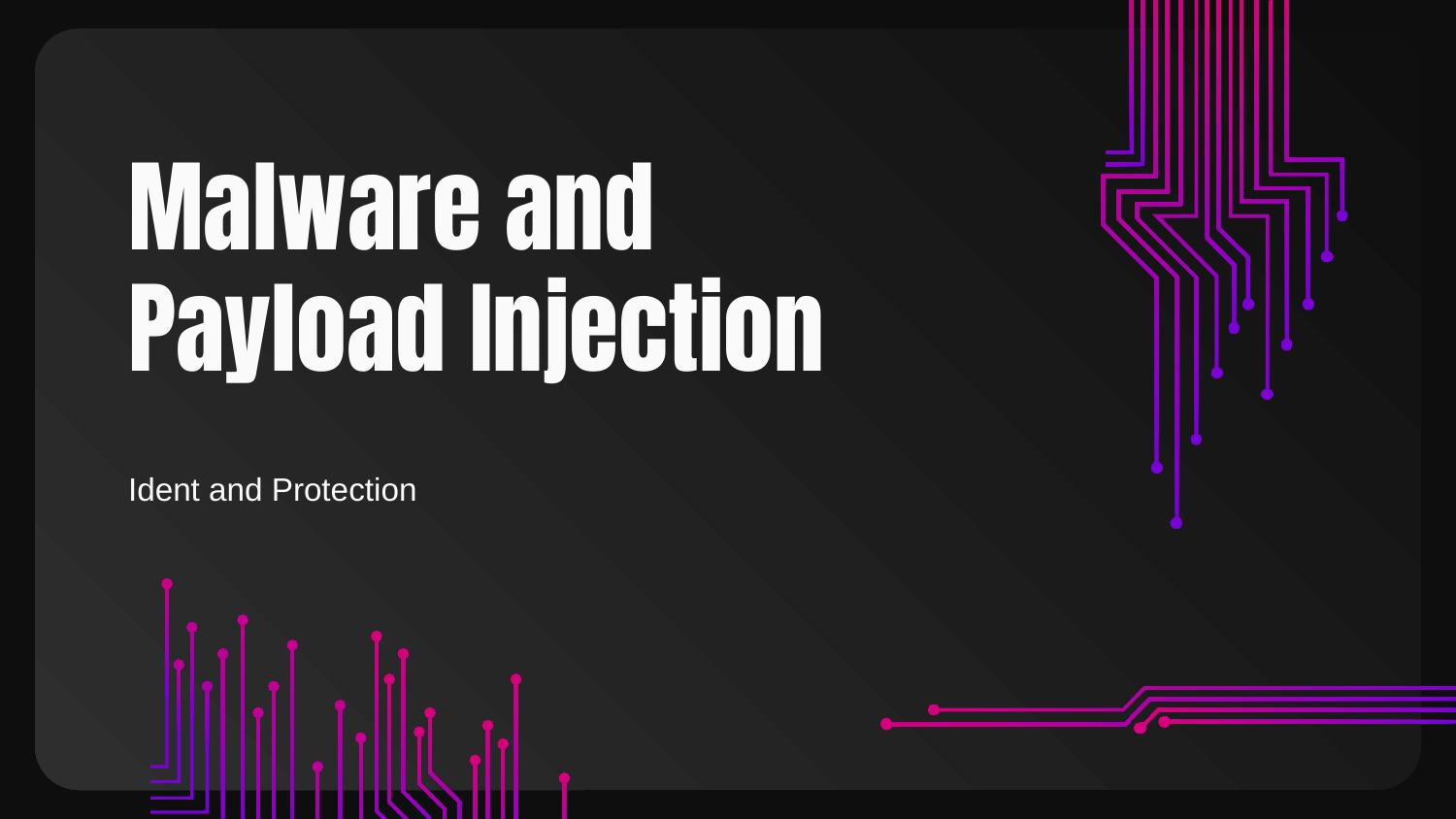

# Malware and Payload Injection
Ident and Protection